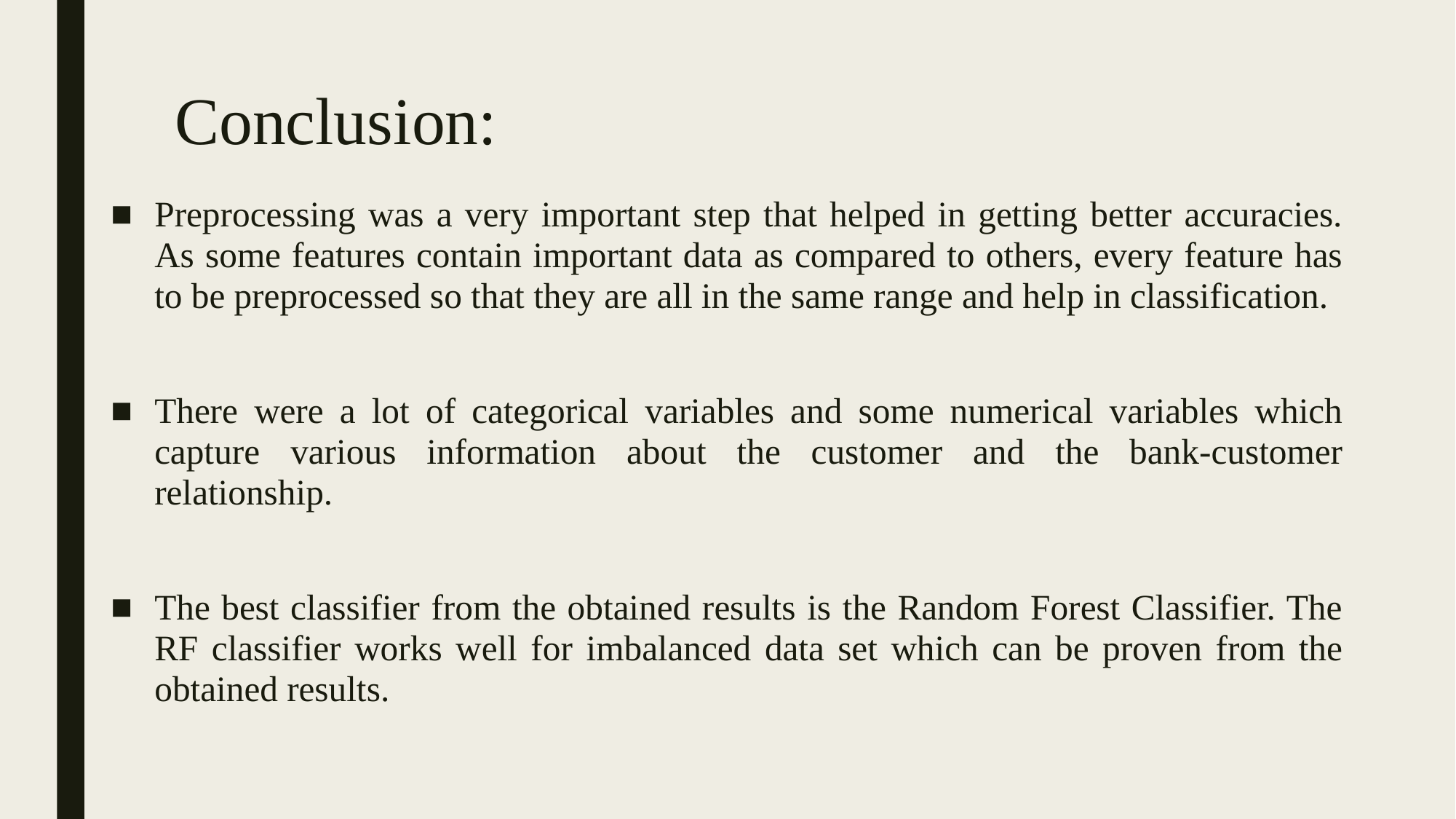

# Conclusion:
Preprocessing was a very important step that helped in getting better accuracies. As some features contain important data as compared to others, every feature has to be preprocessed so that they are all in the same range and help in classification.

There were a lot of categorical variables and some numerical variables which capture various information about the customer and the bank-customer relationship.

The best classifier from the obtained results is the Random Forest Classifier. The RF classifier works well for imbalanced data set which can be proven from the obtained results.